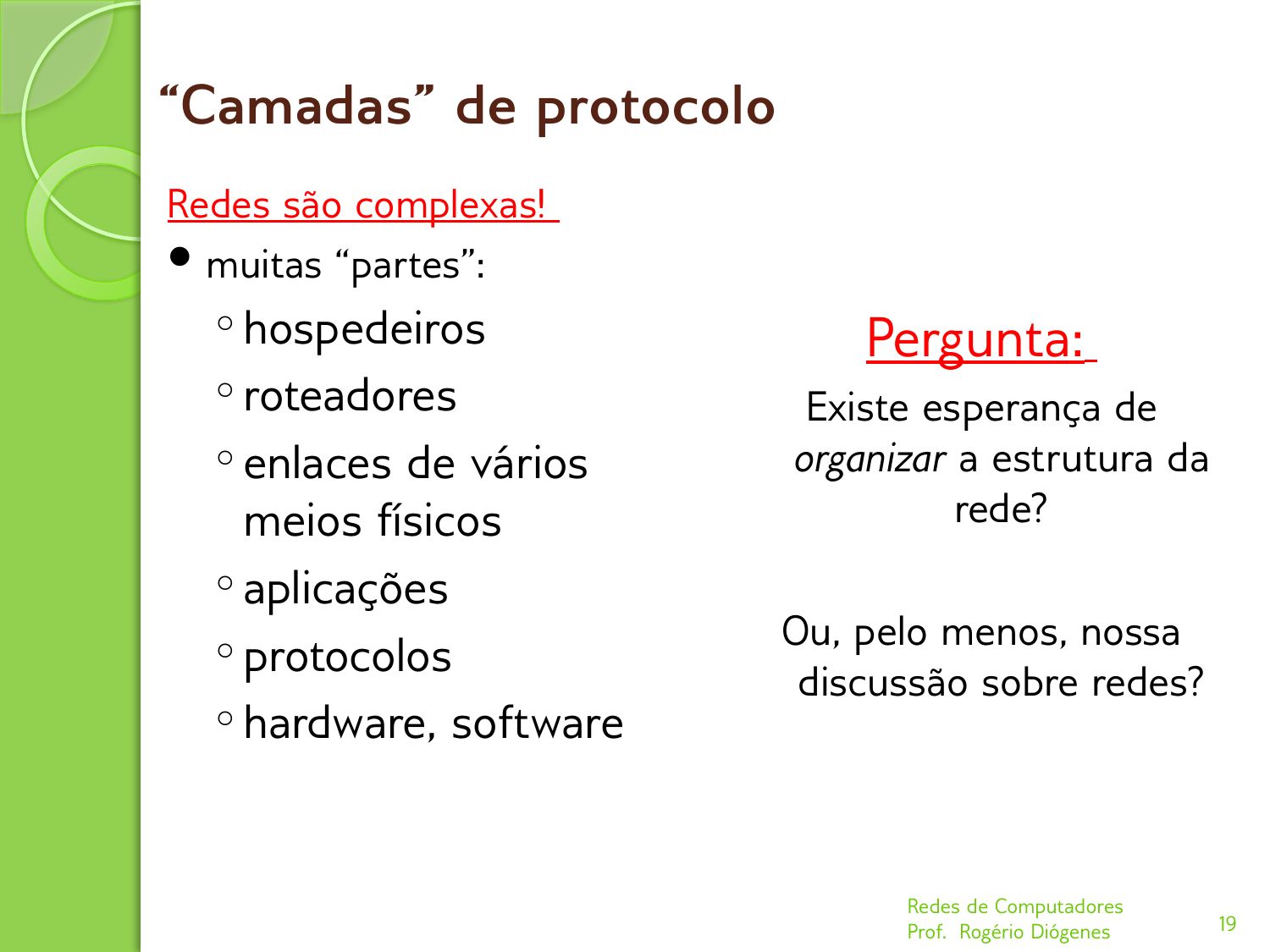

# “Camadas” de protocolo
Redes são complexas!
muitas “partes”:
hospedeiros
roteadores
enlaces de vários meios físicos
aplicações
protocolos
hardware, software
Pergunta:
Existe esperança de organizar a estrutura da rede?

Ou, pelo menos, nossa discussão sobre redes?
19
Redes de Computadores
Prof.  Rogério Diógenes